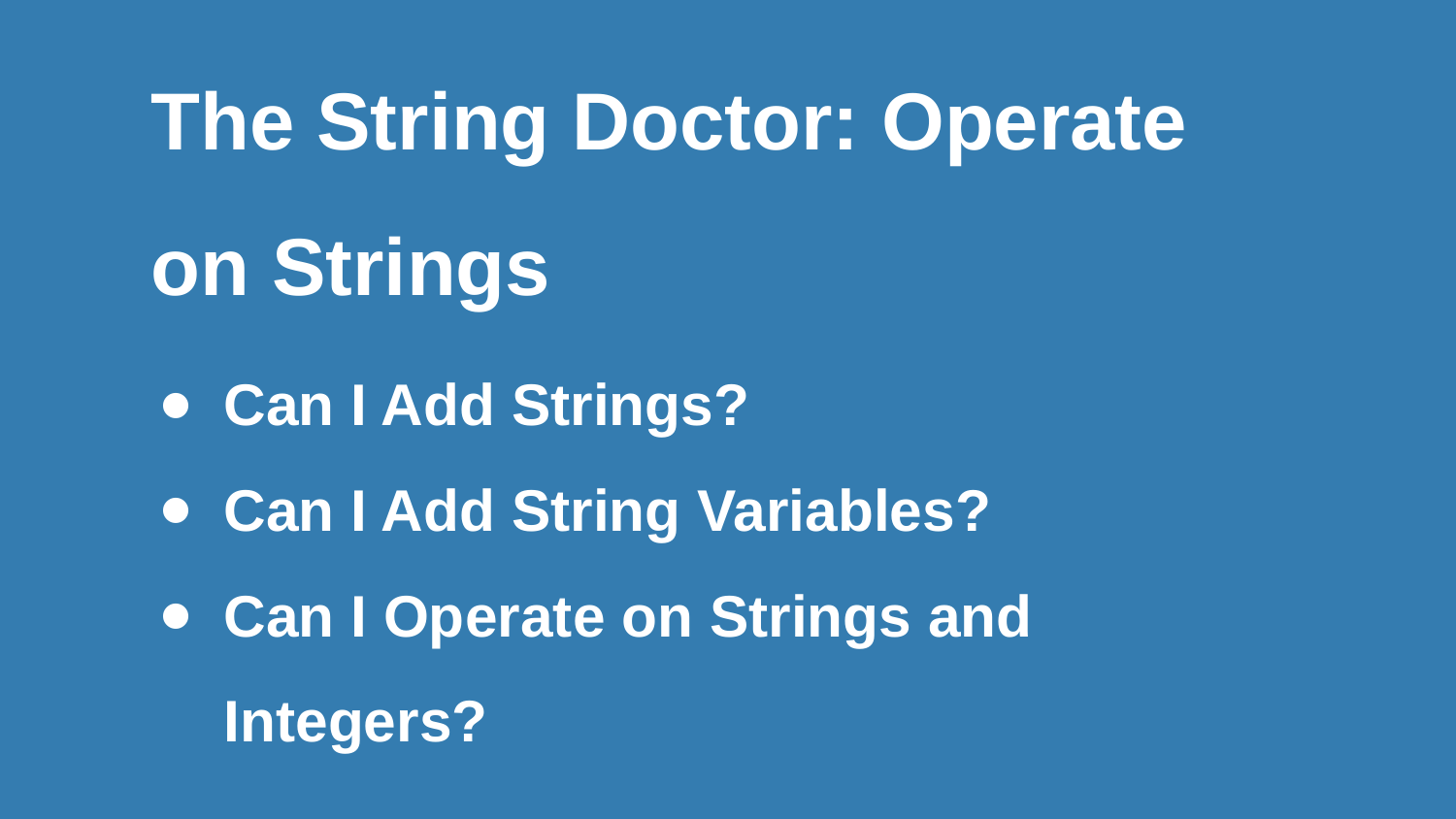

# The String Doctor: Operate on Strings
Can I Add Strings?
Can I Add String Variables?
Can I Operate on Strings and Integers?